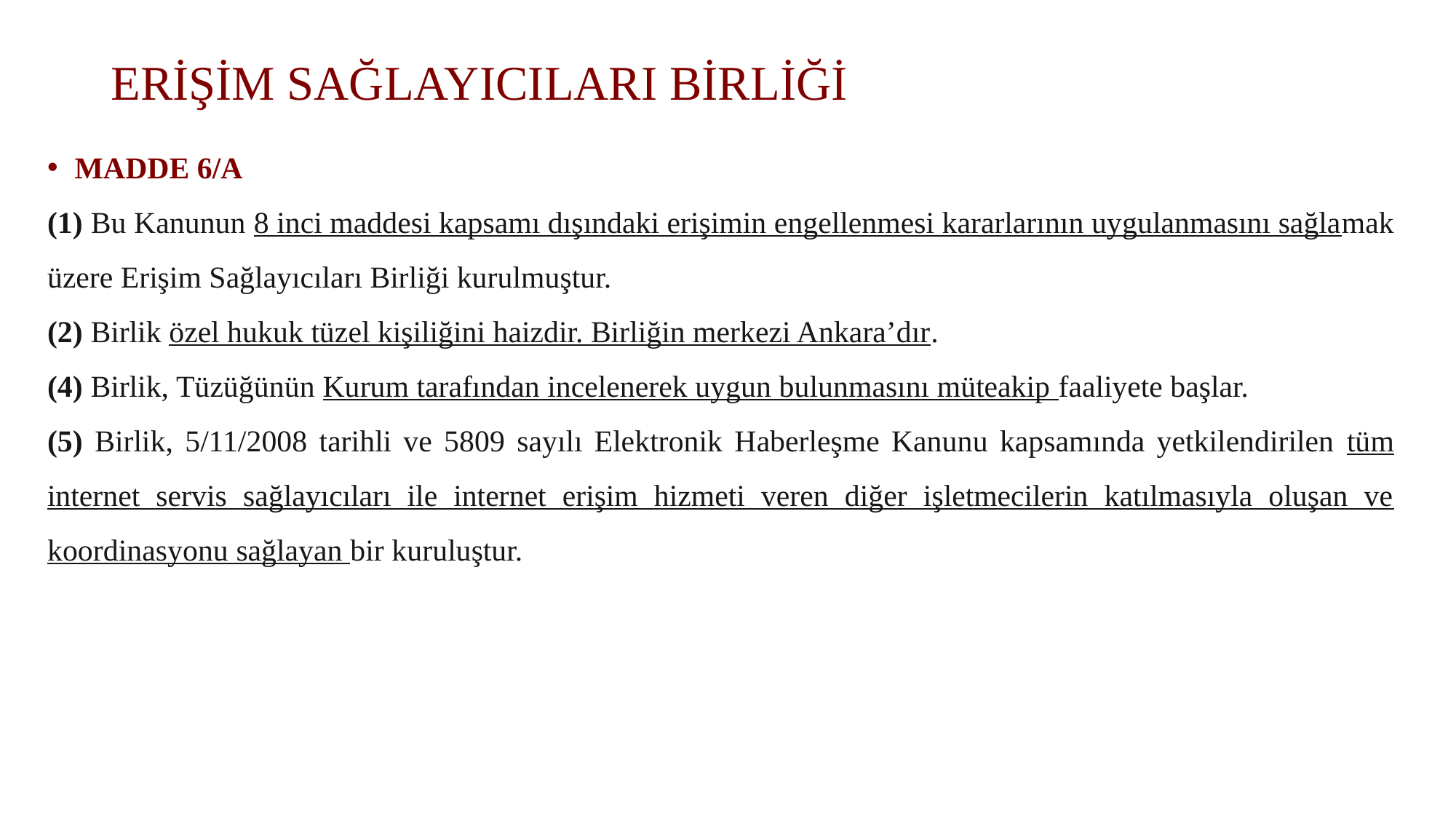

# ERİŞİM SAĞLAYICILARI BİRLİĞİ
MADDE 6/A
(1) Bu Kanunun 8 inci maddesi kapsamı dışındaki erişimin engellenmesi kararlarının uygulanmasını sağlamak üzere Erişim Sağlayıcıları Birliği kurulmuştur.
(2) Birlik özel hukuk tüzel kişiliğini haizdir. Birliğin merkezi Ankara’dır.
(4) Birlik, Tüzüğünün Kurum tarafından incelenerek uygun bulunmasını müteakip faaliyete başlar.
(5) Birlik, 5/11/2008 tarihli ve 5809 sayılı Elektronik Haberleşme Kanunu kapsamında yetkilendirilen tüm internet servis sağlayıcıları ile internet erişim hizmeti veren diğer işletmecilerin katılmasıyla oluşan ve koordinasyonu sağlayan bir kuruluştur.